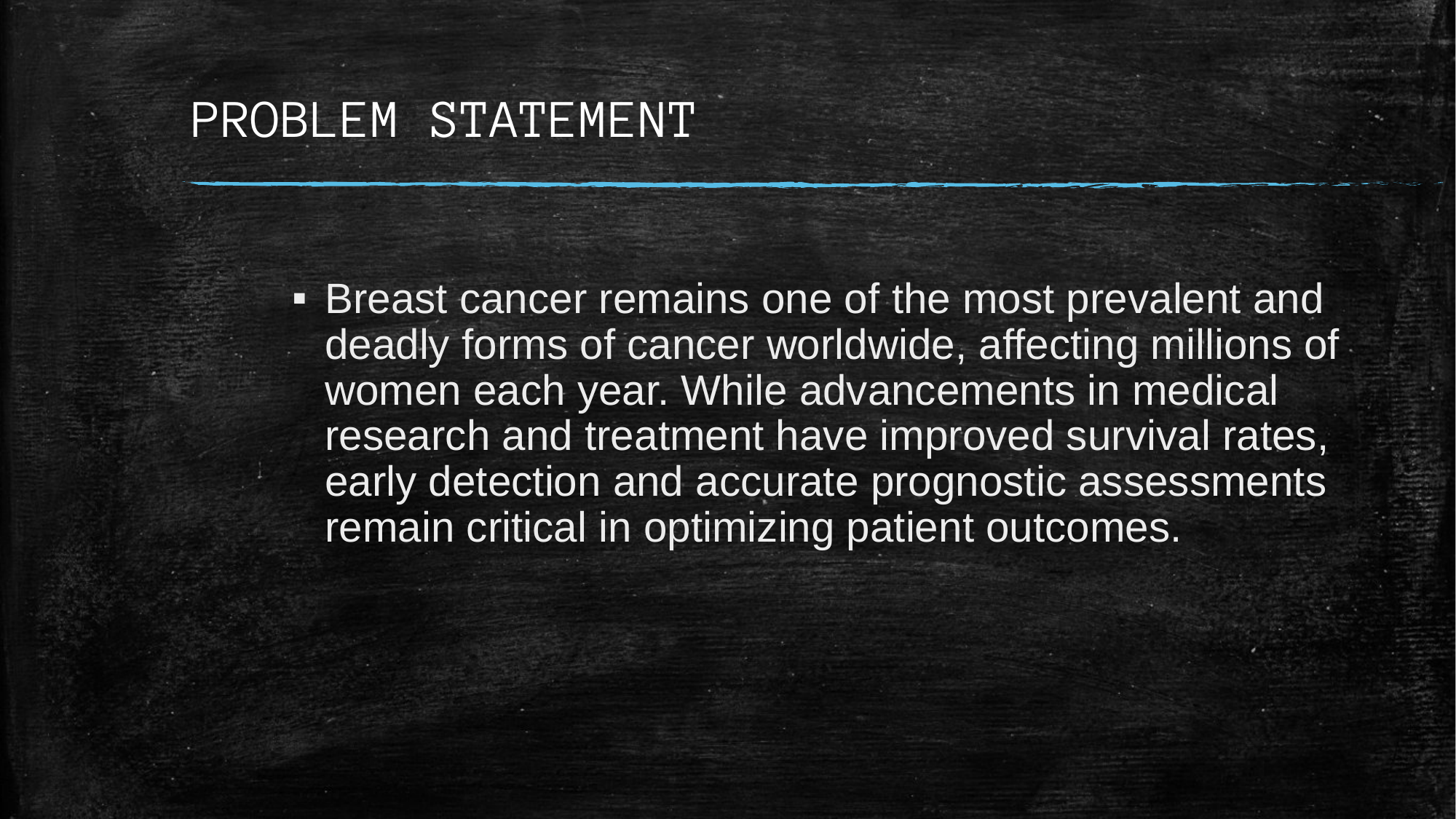

# PROBLEM STATEMENT
Breast cancer remains one of the most prevalent and deadly forms of cancer worldwide, affecting millions of women each year. While advancements in medical research and treatment have improved survival rates, early detection and accurate prognostic assessments remain critical in optimizing patient outcomes.